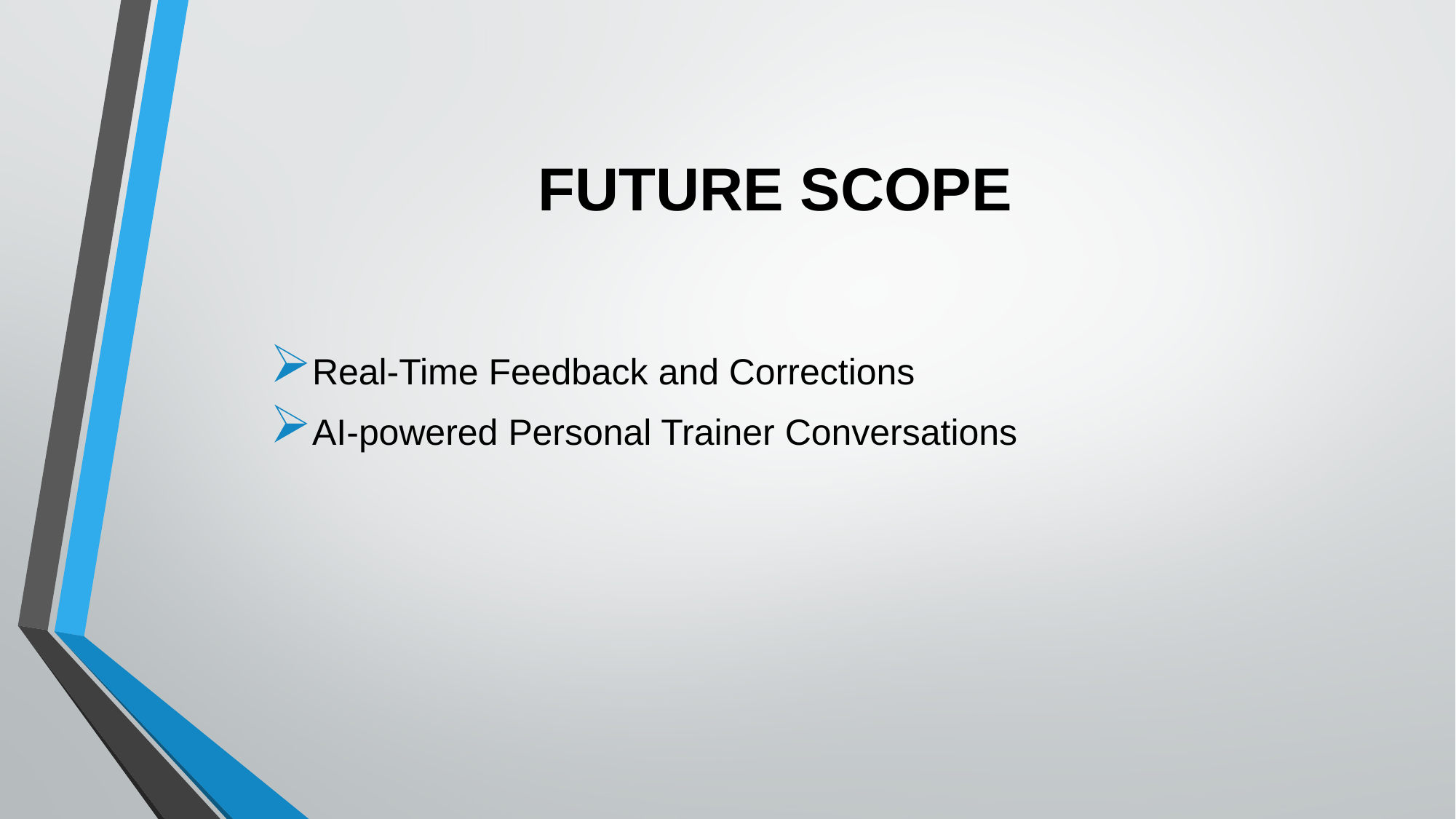

# FUTURE SCOPE
Real-Time Feedback and Corrections
AI-powered Personal Trainer Conversations